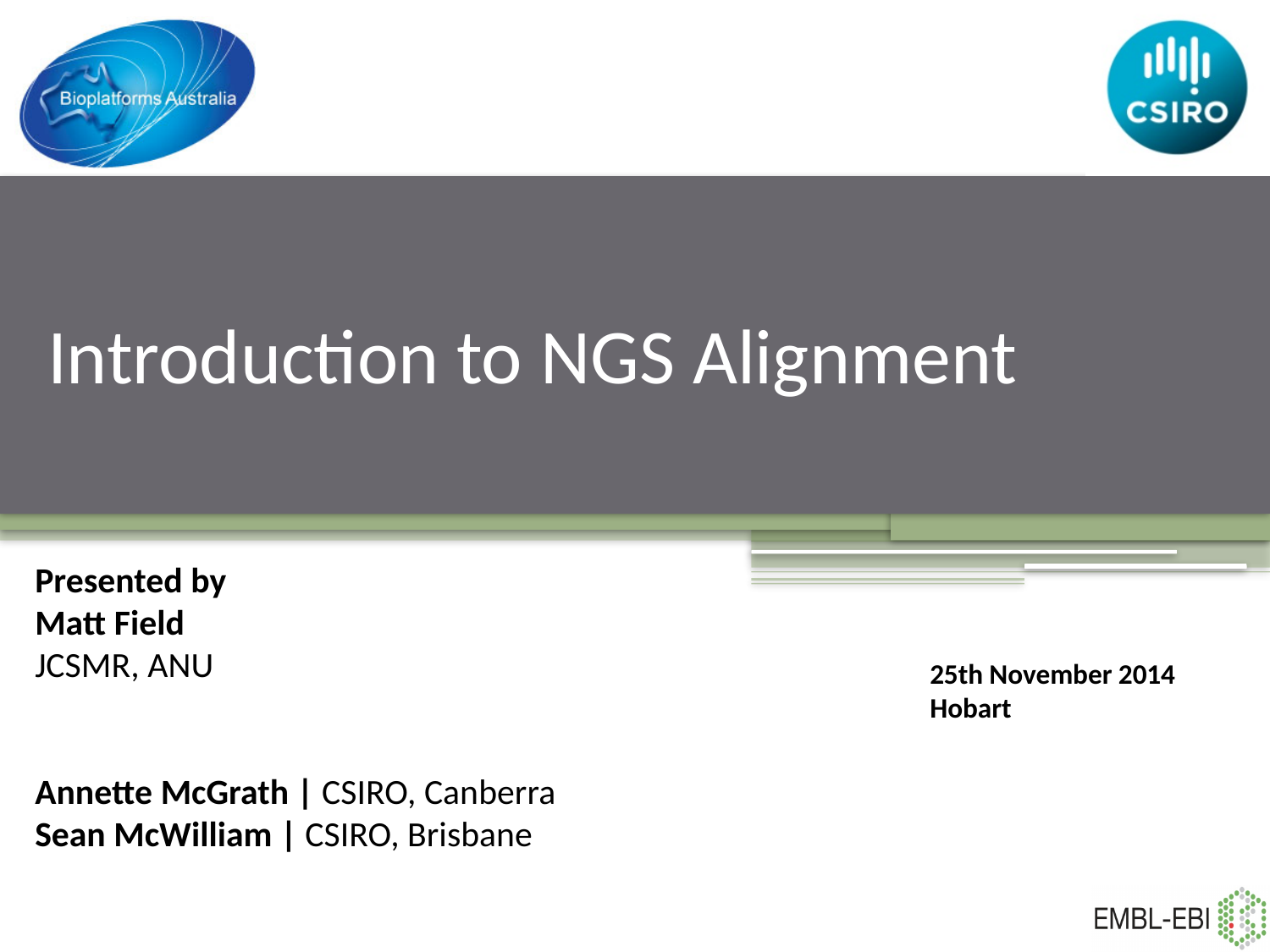

# Introduction to NGS Alignment
Presented by
Matt Field
JCSMR, ANU

Annette McGrath | CSIRO, Canberra
Sean McWilliam | CSIRO, Brisbane

25th November 2014
Hobart